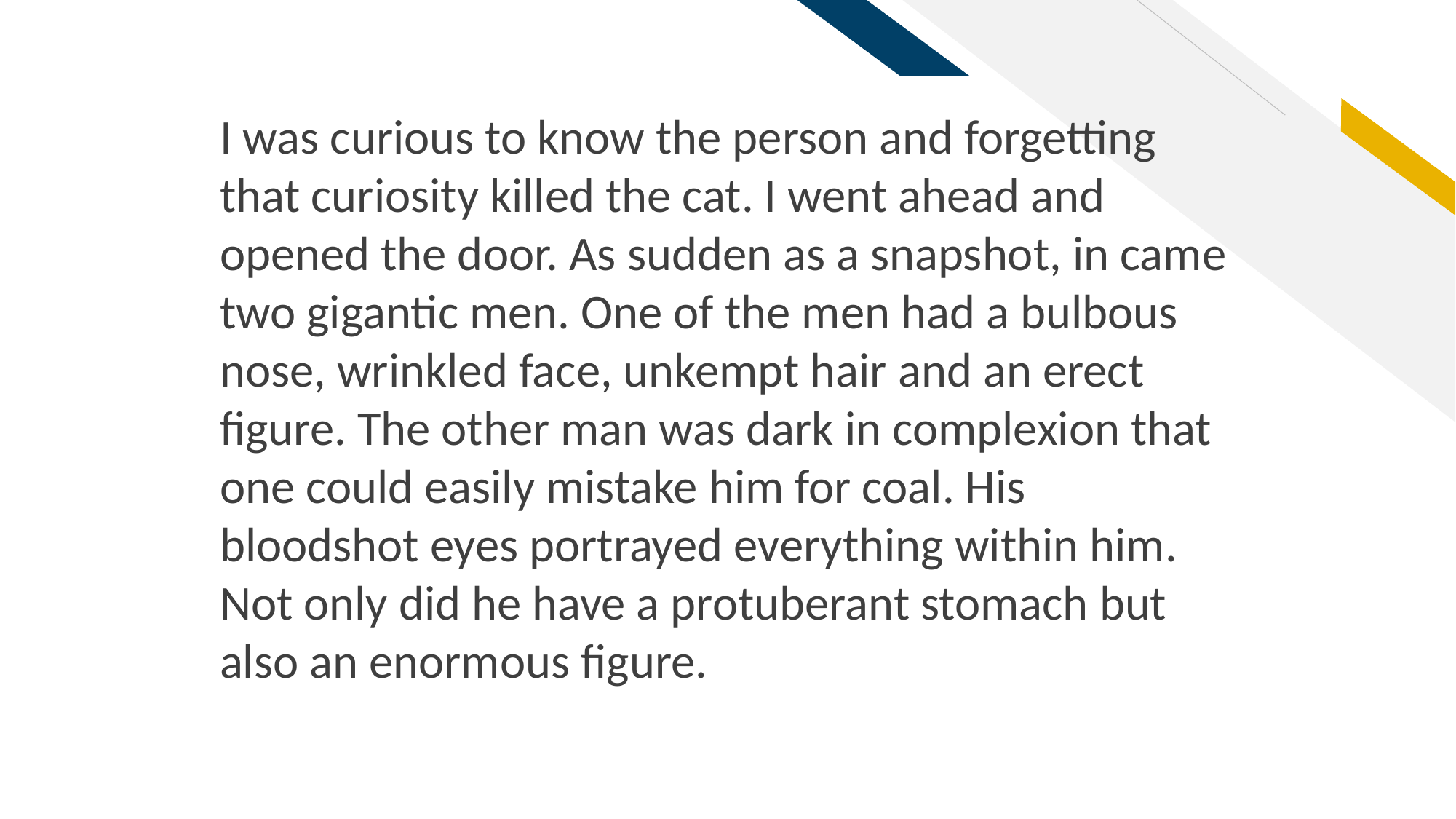

I was curious to know the person and forgetting that curiosity killed the cat. I went ahead and opened the door. As sudden as a snapshot, in came two gigantic men. One of the men had a bulbous nose, wrinkled face, unkempt hair and an erect figure. The other man was dark in complexion that one could easily mistake him for coal. His bloodshot eyes portrayed everything within him. Not only did he have a protuberant stomach but also an enormous figure.